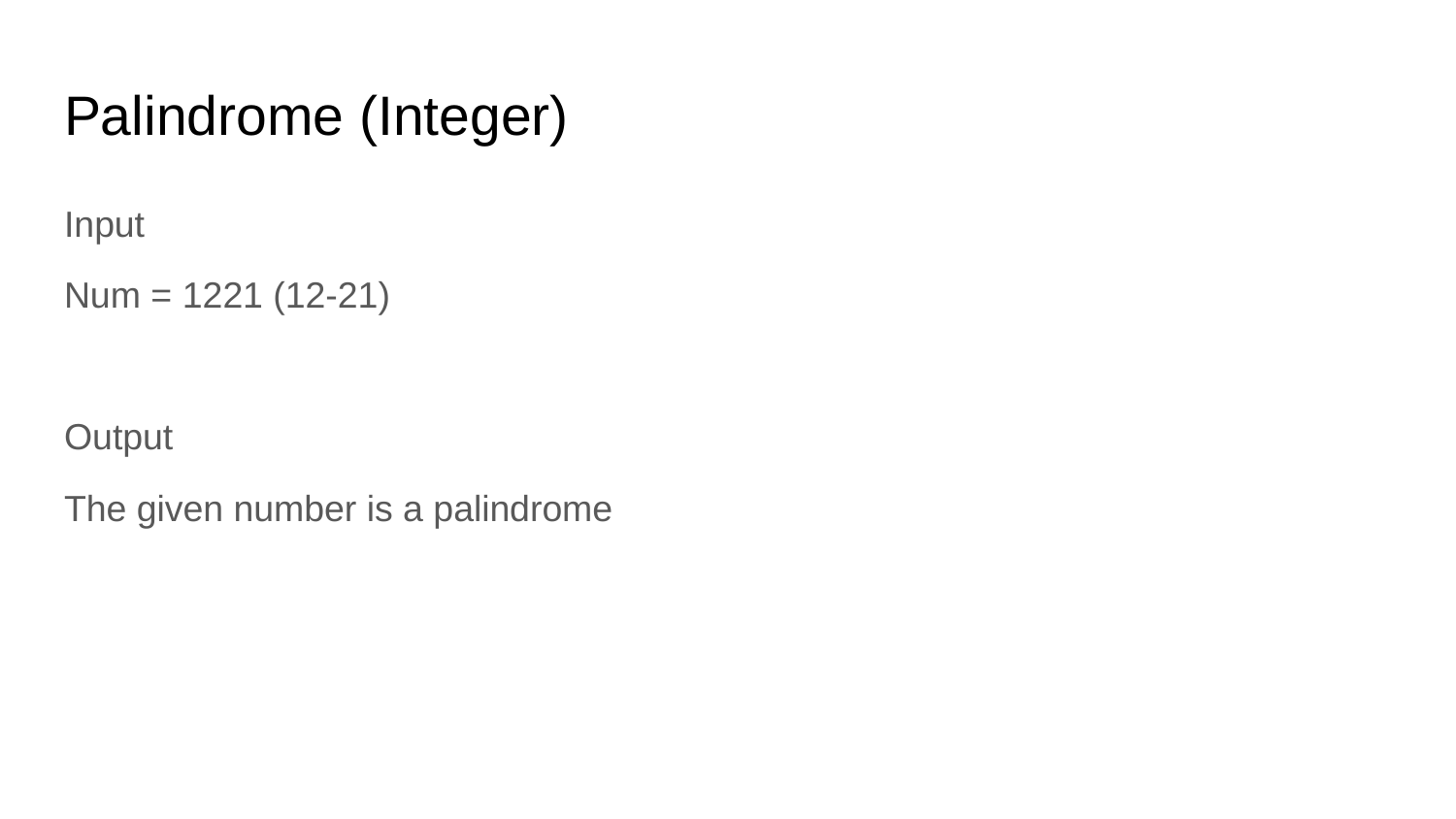

# Palindrome (Integer)
Input
Num = 1221 (12-21)

Output
The given number is a palindrome